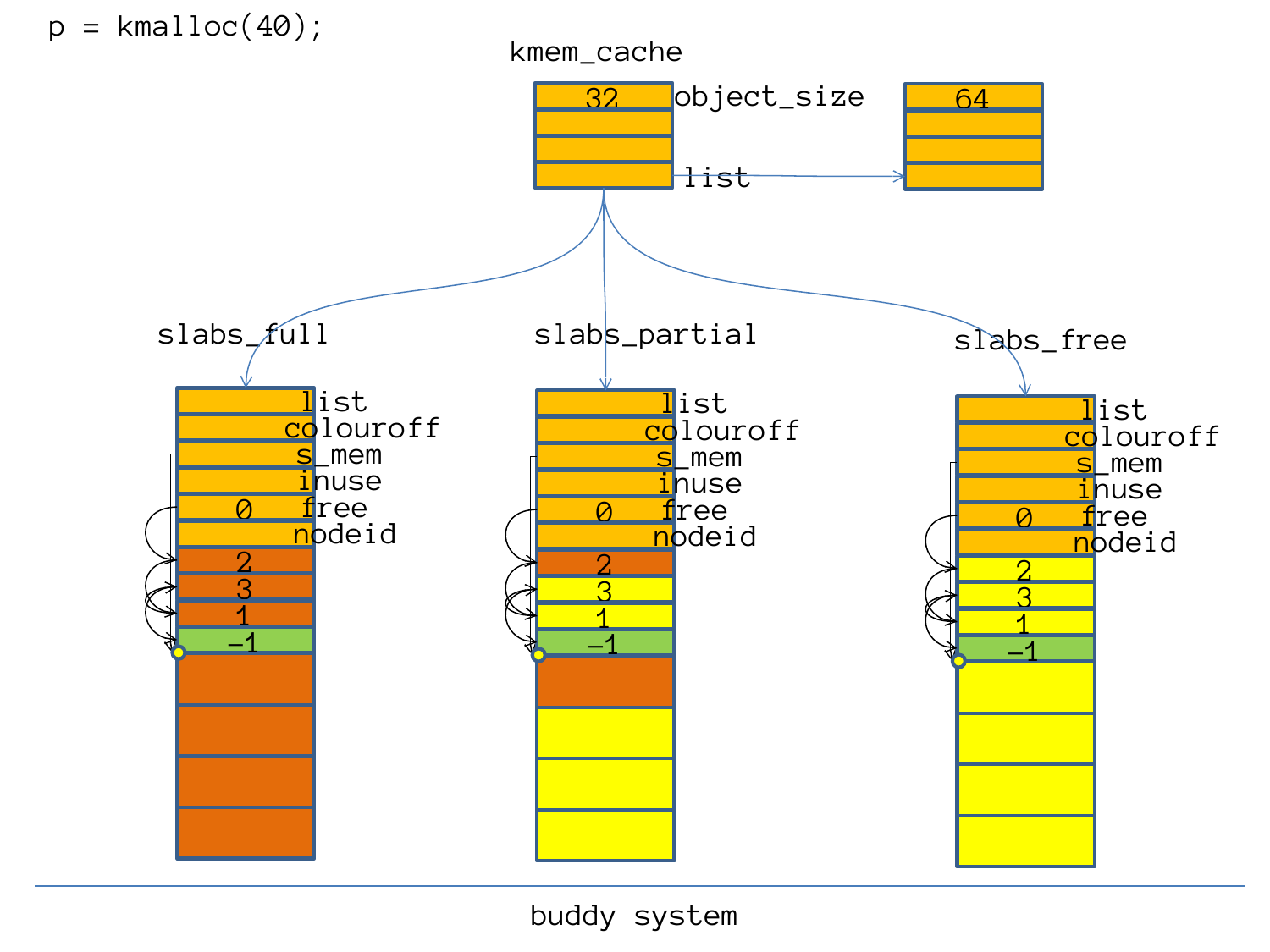

p = kmalloc(40);
kmem_cache
object_size
32
64

list

slabs_full
slabs_partial
slabs_free
list
list
list

colouroff
colouroff
colouroff

s_mem
s_mem
s_mem

inuse
inuse
inuse

free
free
free
0
0
0
nodeid
nodeid
nodeid

2
2
2
3
3
3
1
1
1
-1
-1
-1

buddy system